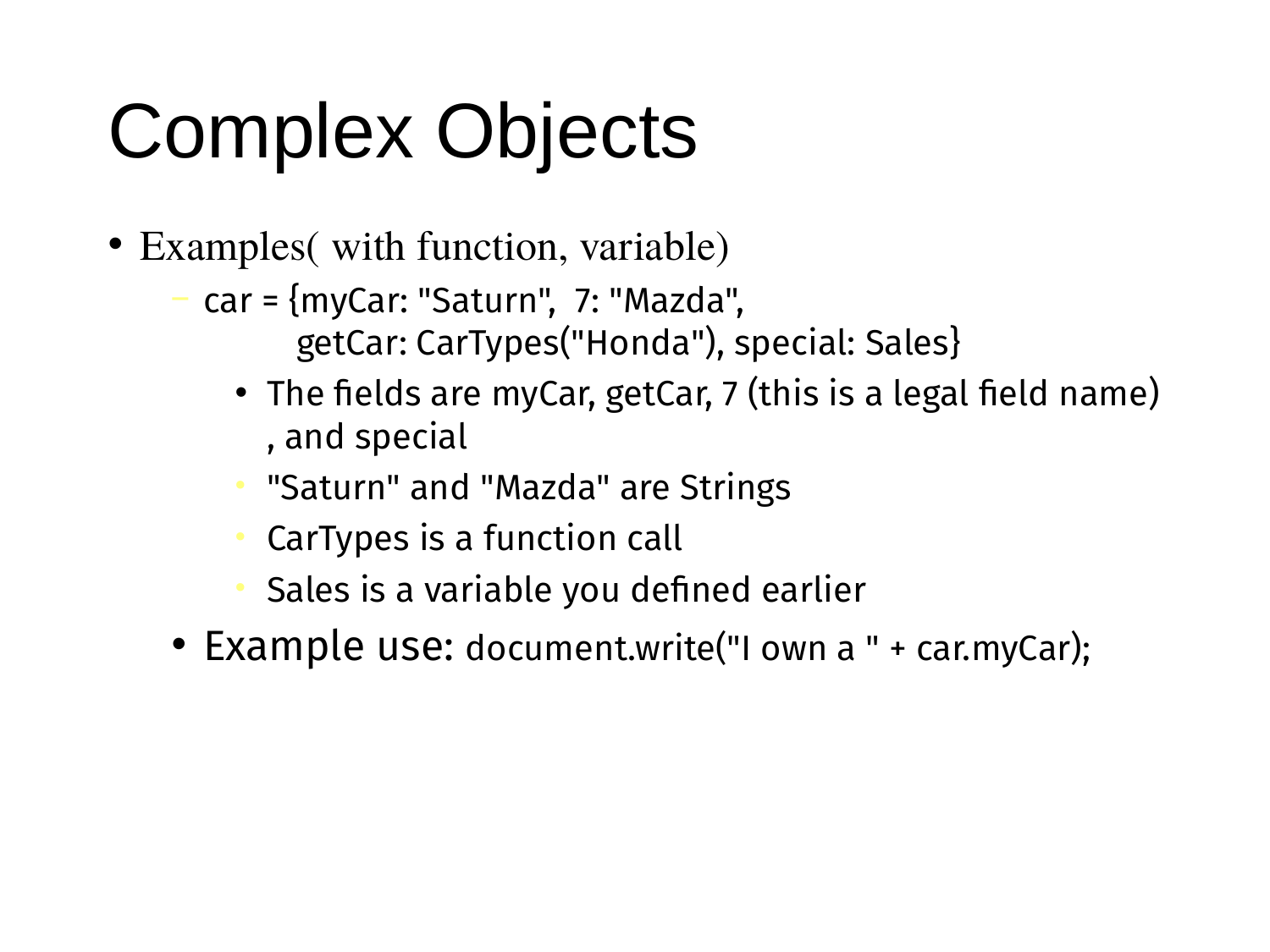

# Complex Objects
Examples( with function, variable)
car = {myCar: "Saturn",  7: "Mazda",
          getCar: CarTypes("Honda"), special: Sales}
The fields are myCar, getCar, 7 (this is a legal field name) , and special
"Saturn" and "Mazda" are Strings
CarTypes is a function call
Sales is a variable you defined earlier
Example use: document.write("I own a " + car.myCar);